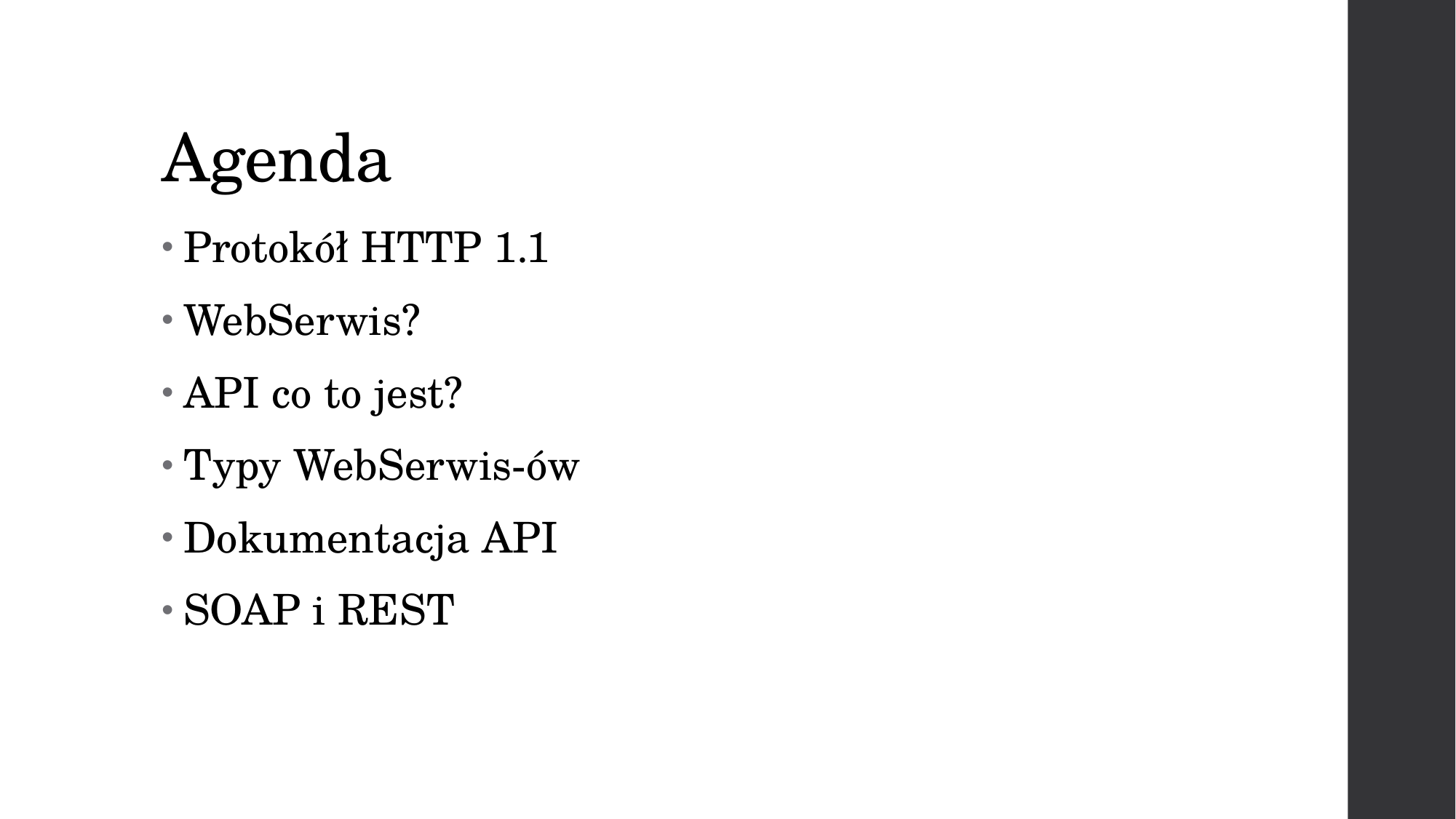

# Agenda
Protokół HTTP 1.1
WebSerwis?
API co to jest?
Typy WebSerwis-ów
Dokumentacja API
SOAP i REST